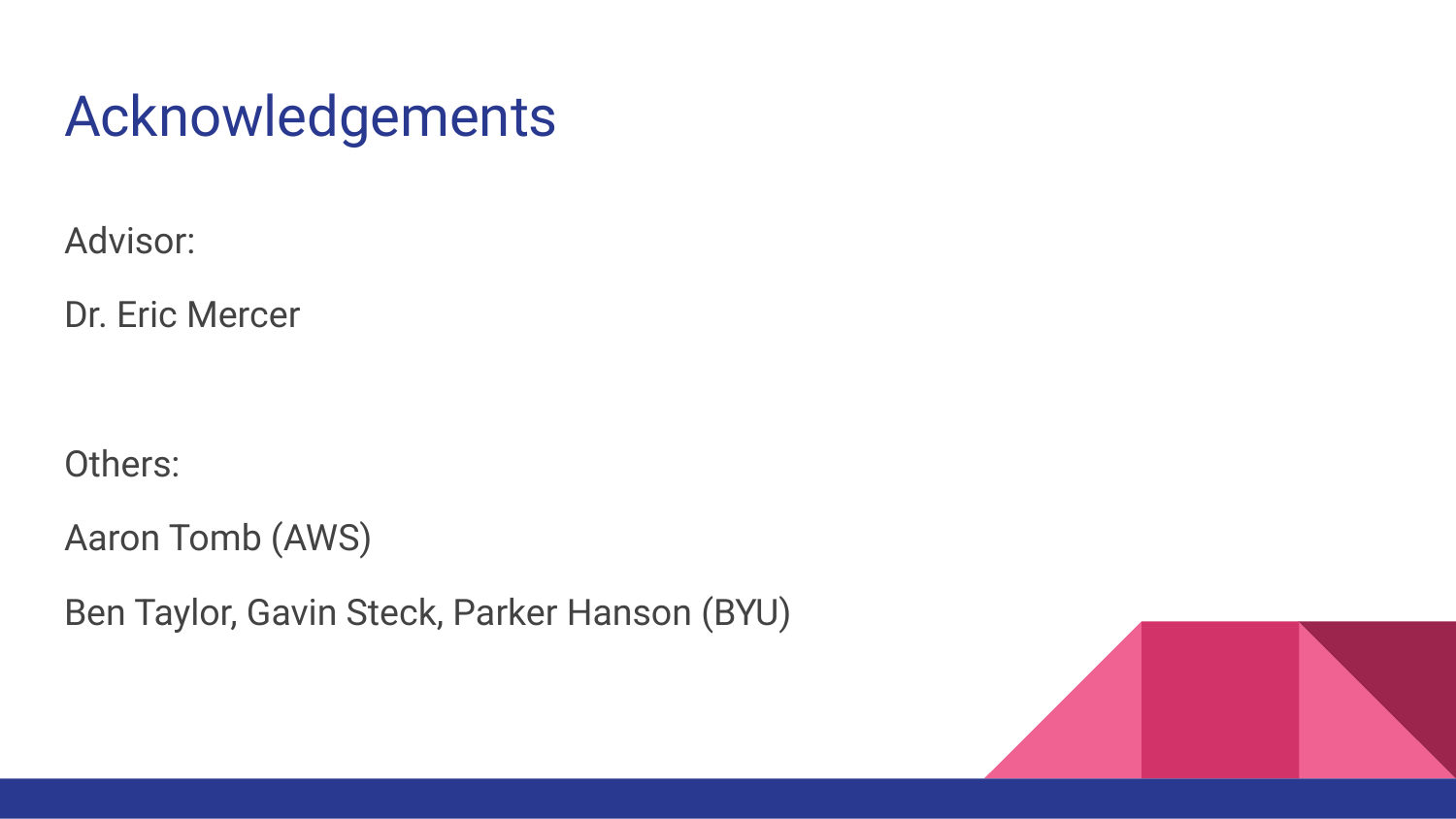

# Acknowledgements
Advisor:
Dr. Eric Mercer

Others:
Aaron Tomb (AWS)
Ben Taylor, Gavin Steck, Parker Hanson (BYU)